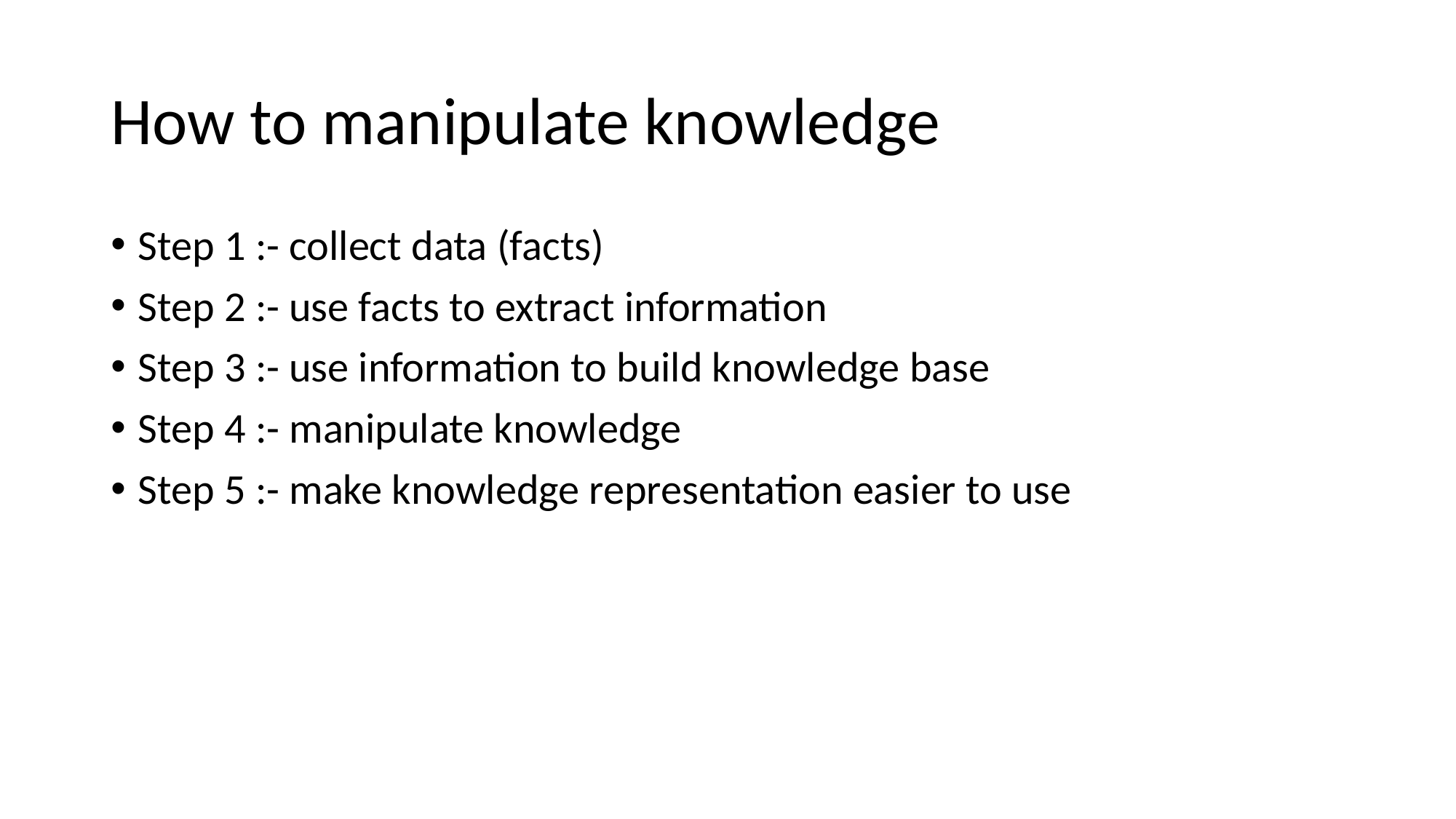

# How to manipulate knowledge
Step 1 :- collect data (facts)
Step 2 :- use facts to extract information
Step 3 :- use information to build knowledge base
Step 4 :- manipulate knowledge
Step 5 :- make knowledge representation easier to use